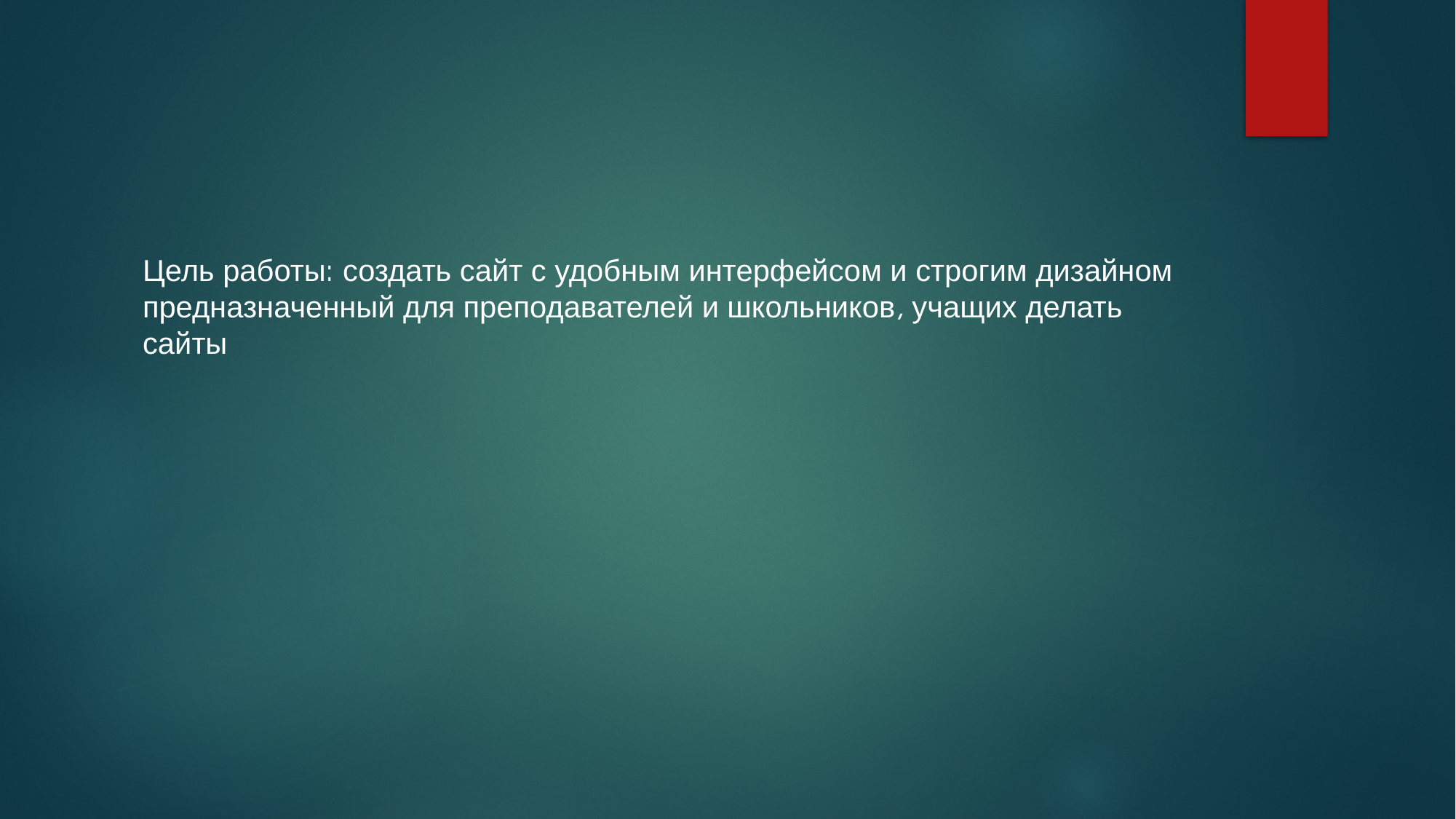

#
Цель работы: создать сайт с удобным интерфейсом и строгим дизайном предназначенный для преподавателей и школьников, учащих делать сайты